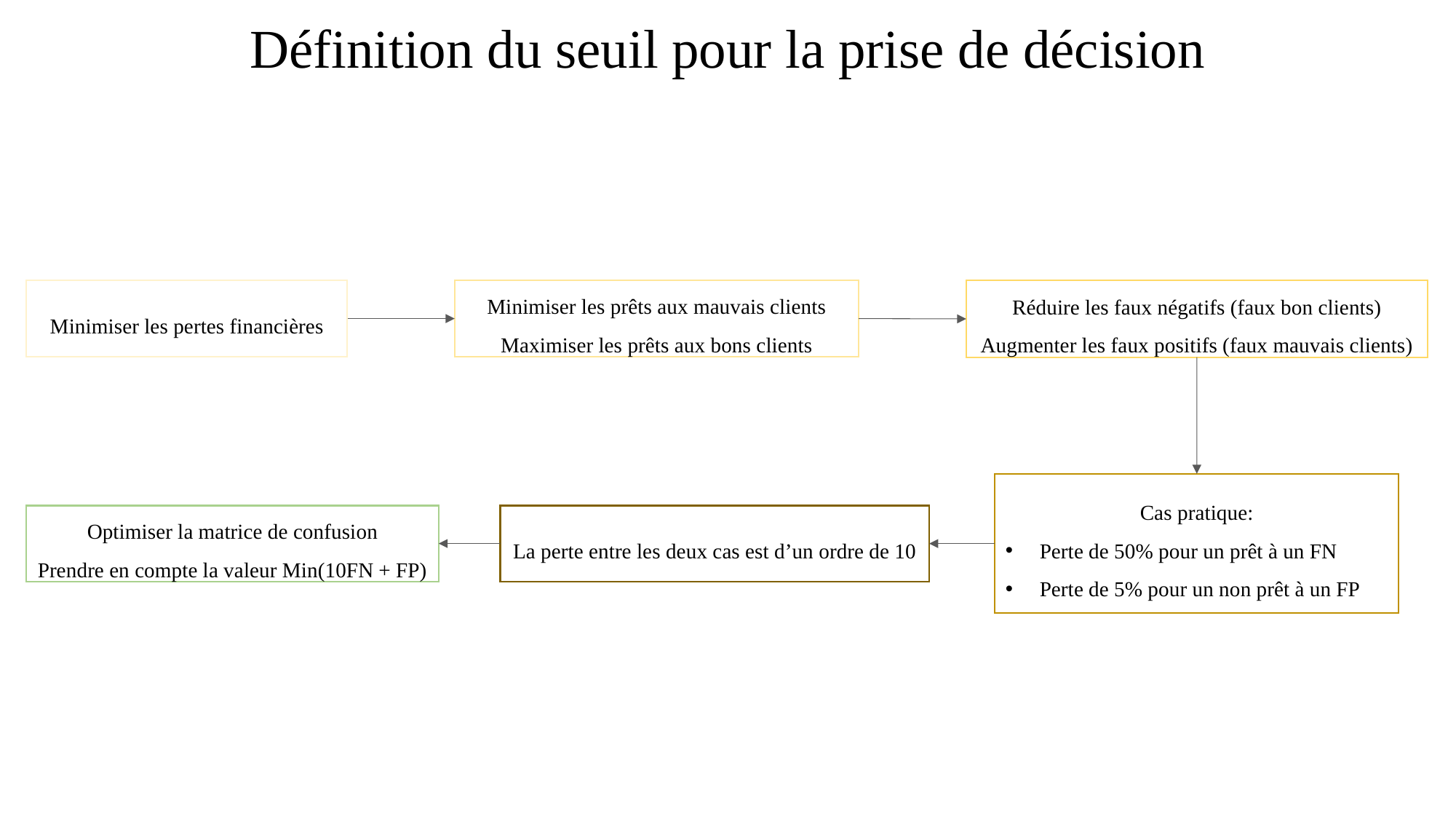

# Définition du seuil pour la prise de décision
Minimiser les pertes financières
Minimiser les prêts aux mauvais clients
Maximiser les prêts aux bons clients
Réduire les faux négatifs (faux bon clients)
Augmenter les faux positifs (faux mauvais clients)
Cas pratique:
Perte de 50% pour un prêt à un FN
Perte de 5% pour un non prêt à un FP
Optimiser la matrice de confusion
Prendre en compte la valeur Min(10FN + FP)
La perte entre les deux cas est d’un ordre de 10